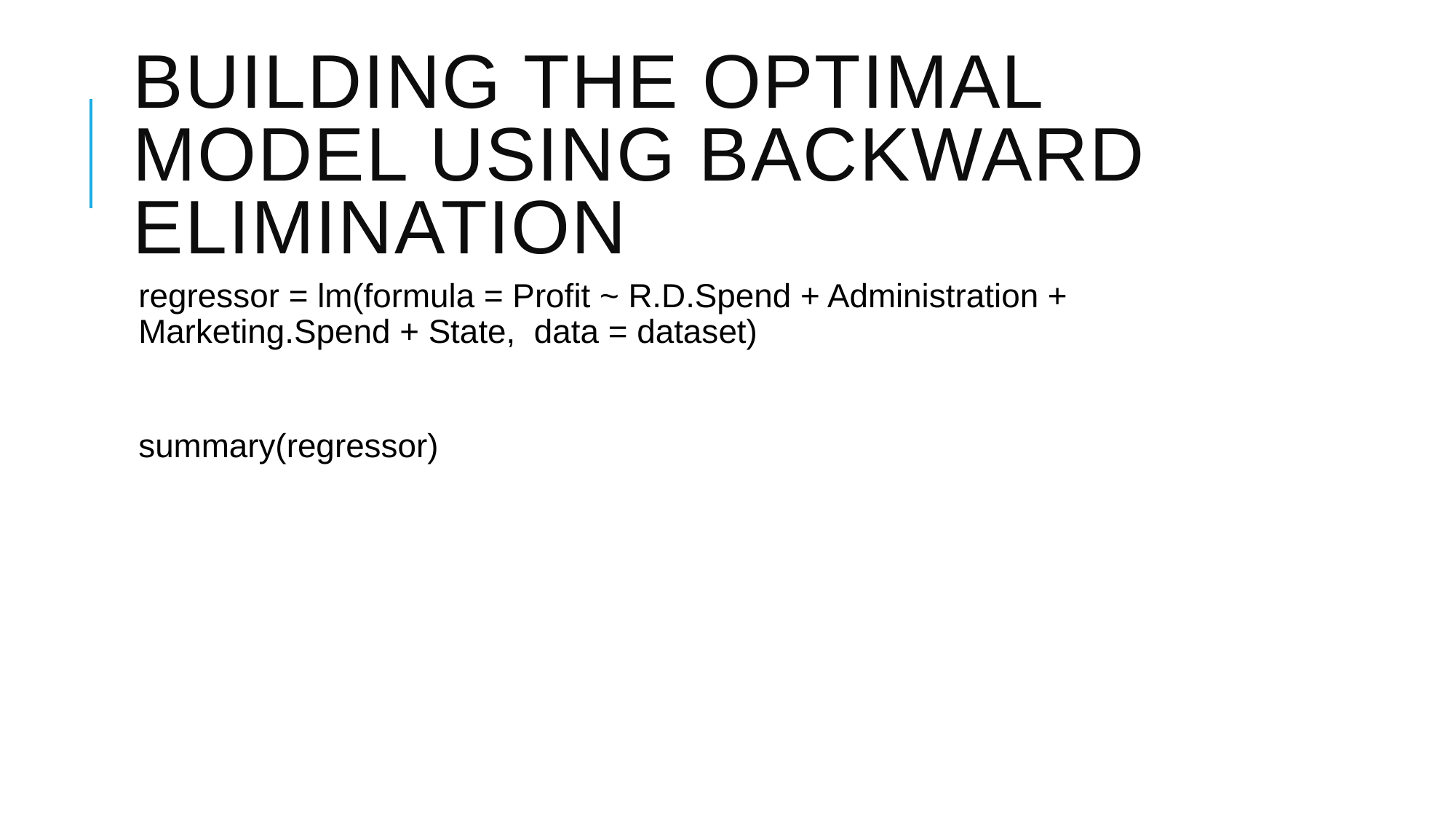

# Building the optimal model using Backward Elimination
regressor = lm(formula = Profit ~ R.D.Spend + Administration + Marketing.Spend + State,  data = dataset)

summary(regressor)